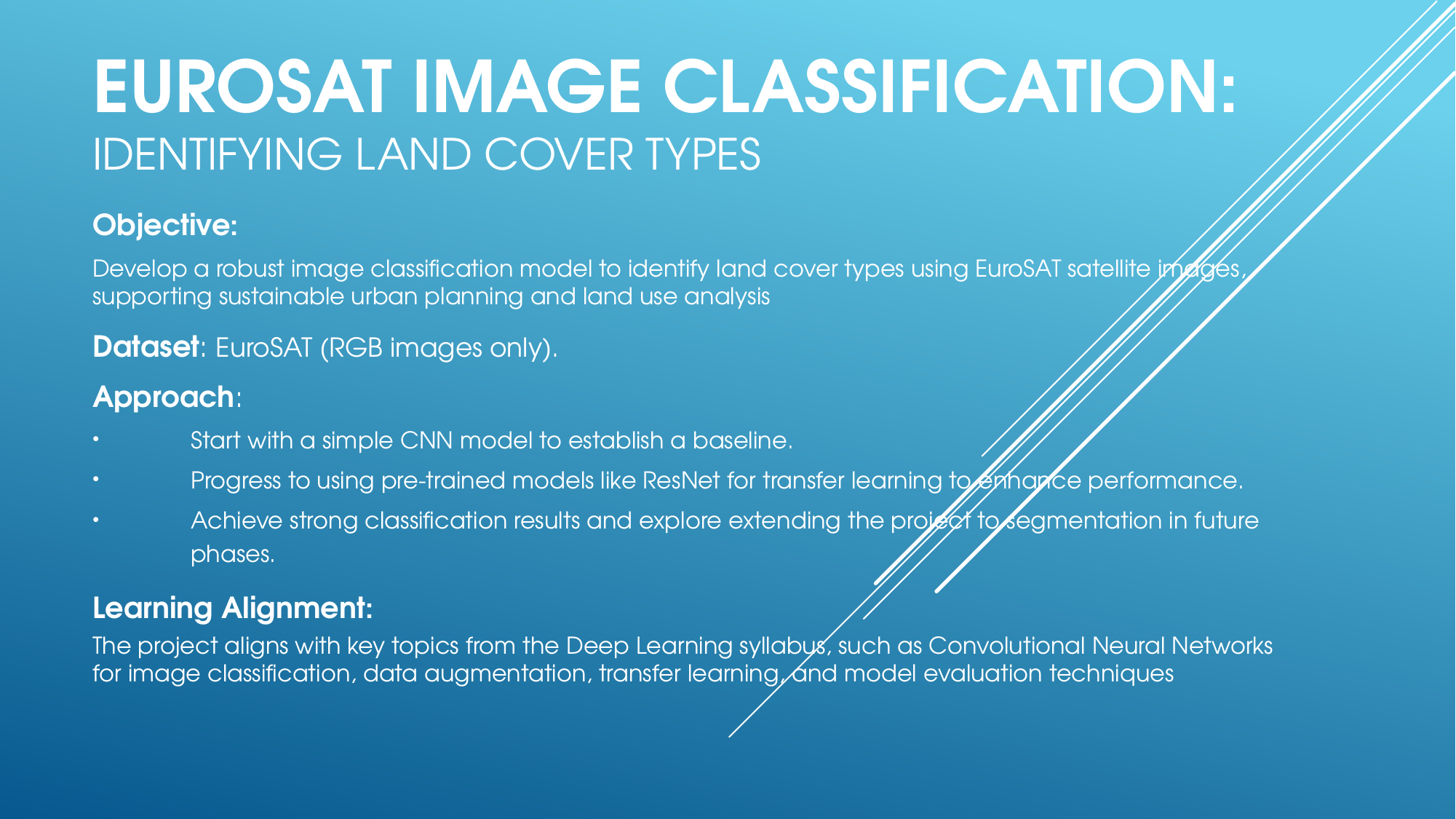

# EuroSAT Image Classification: Identifying Land Cover Types
Objective:

Develop a robust image classification model to identify land cover types using EuroSAT satellite images, supporting sustainable urban planning and land use analysis

Dataset: EuroSAT (RGB images only).

Approach:
Start with a simple CNN model to establish a baseline.
Progress to using pre-trained models like ResNet for transfer learning to enhance performance.
Achieve strong classification results and explore extending the project to segmentation in future phases.

Learning Alignment:
The project aligns with key topics from the Deep Learning syllabus, such as Convolutional Neural Networks for image classification, data augmentation, transfer learning, and model evaluation techniques